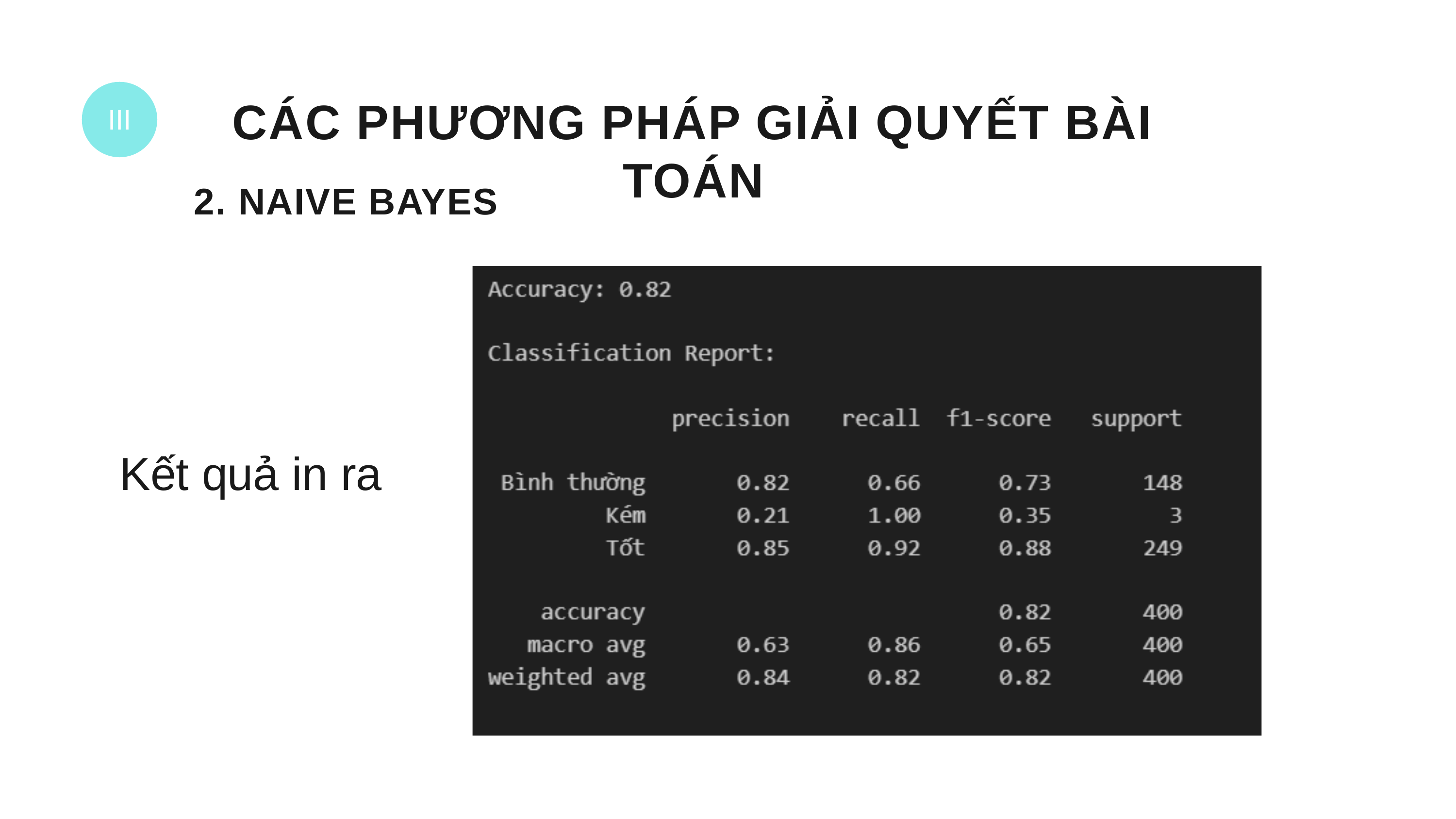

III
CÁC PHƯƠNG PHÁP GIẢI QUYẾT BÀI TOÁN
 2. NAIVE BAYES

Kết quả in ra